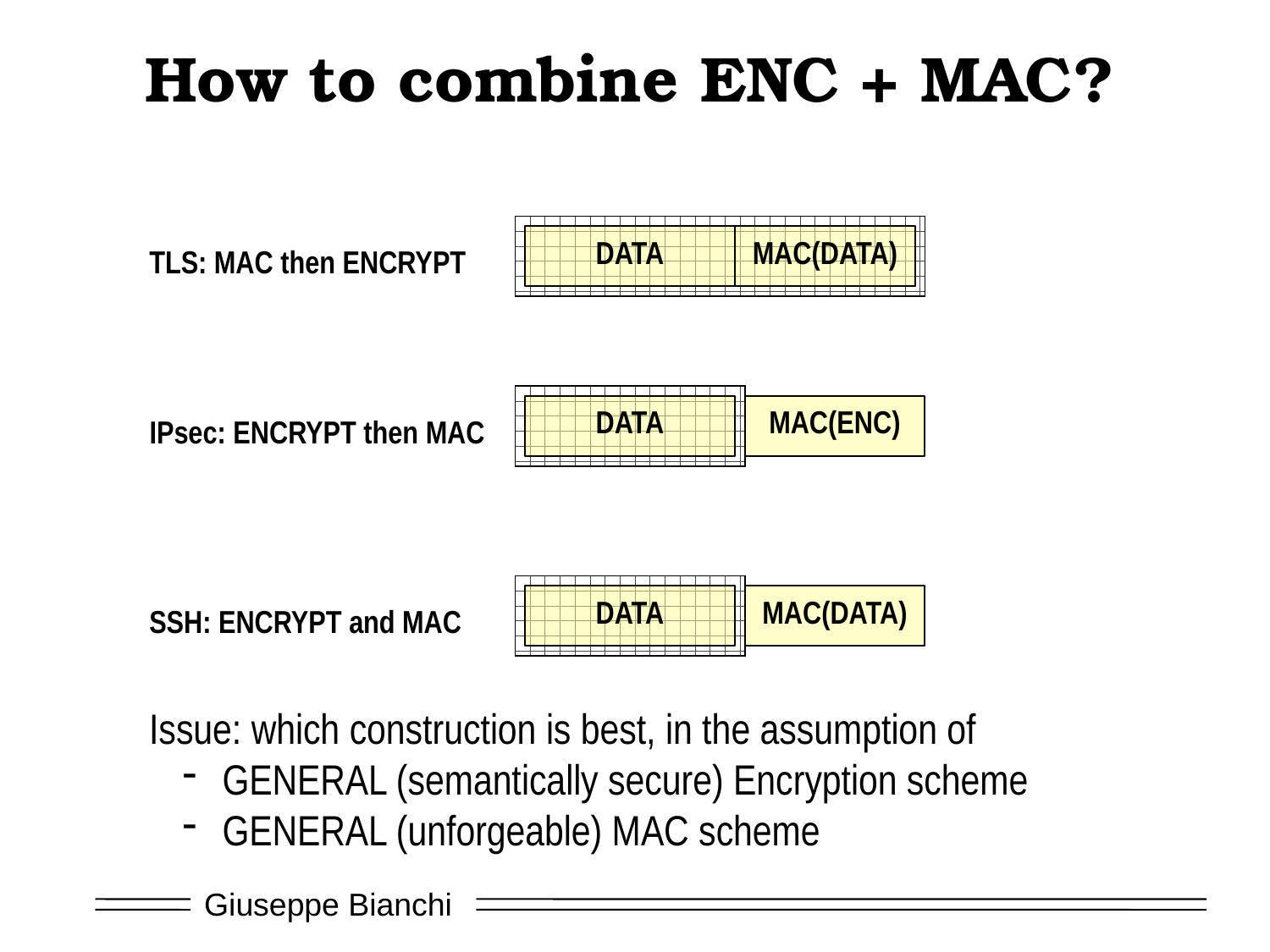

# How to combine ENC + MAC?

DATA
MAC(DATA)
TLS: MAC then ENCRYPT

DATA
MAC(ENC)
IPsec: ENCRYPT then MAC

DATA
MAC(DATA)
SSH: ENCRYPT and MAC
Issue: which construction is best, in the assumption of
 GENERAL (semantically secure) Encryption scheme
 GENERAL (unforgeable) MAC scheme